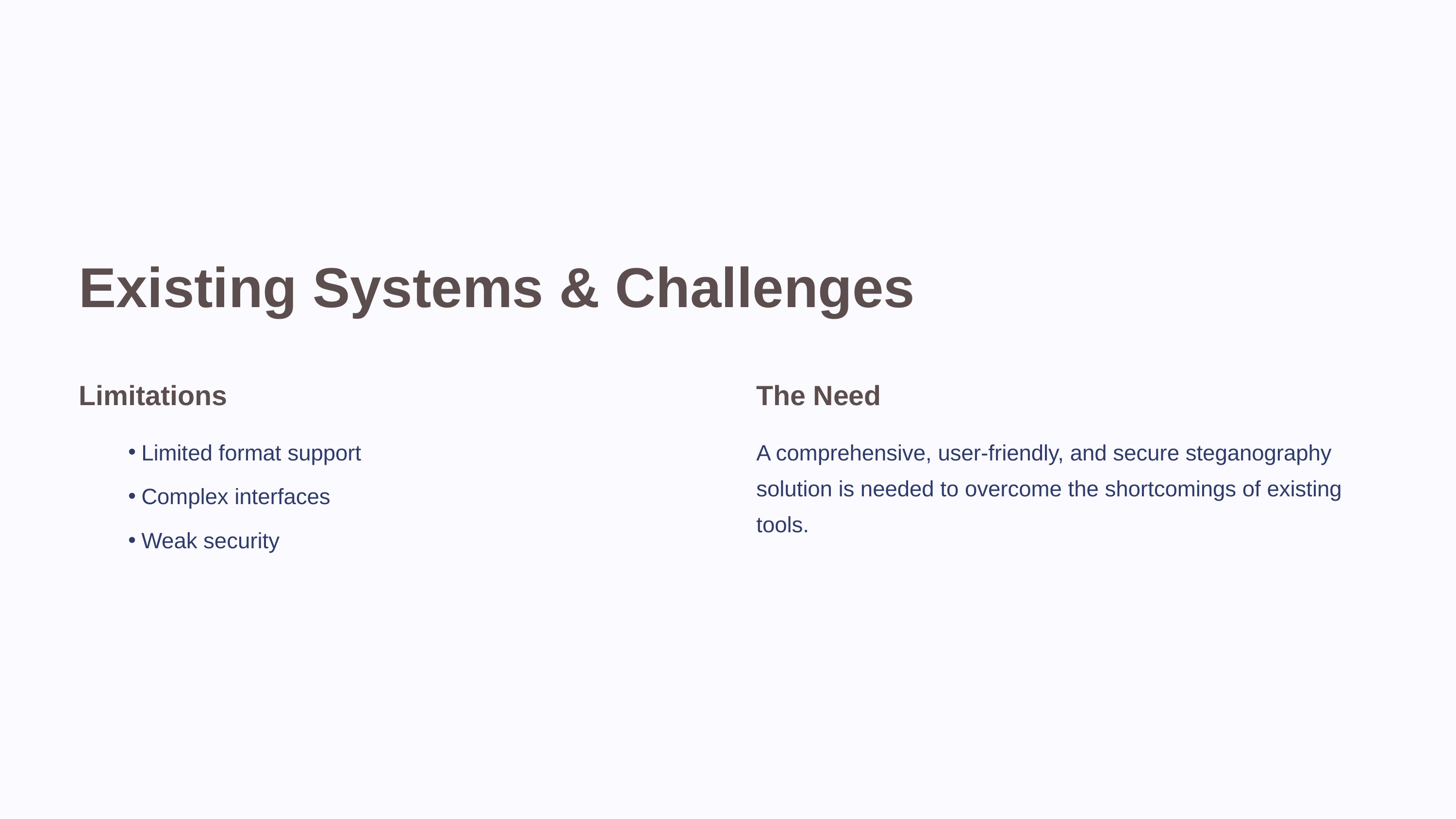

Existing Systems & Challenges
Limitations
The Need
Limited format support
A comprehensive, user-friendly, and secure steganography solution is needed to overcome the shortcomings of existing tools.
Complex interfaces
Weak security